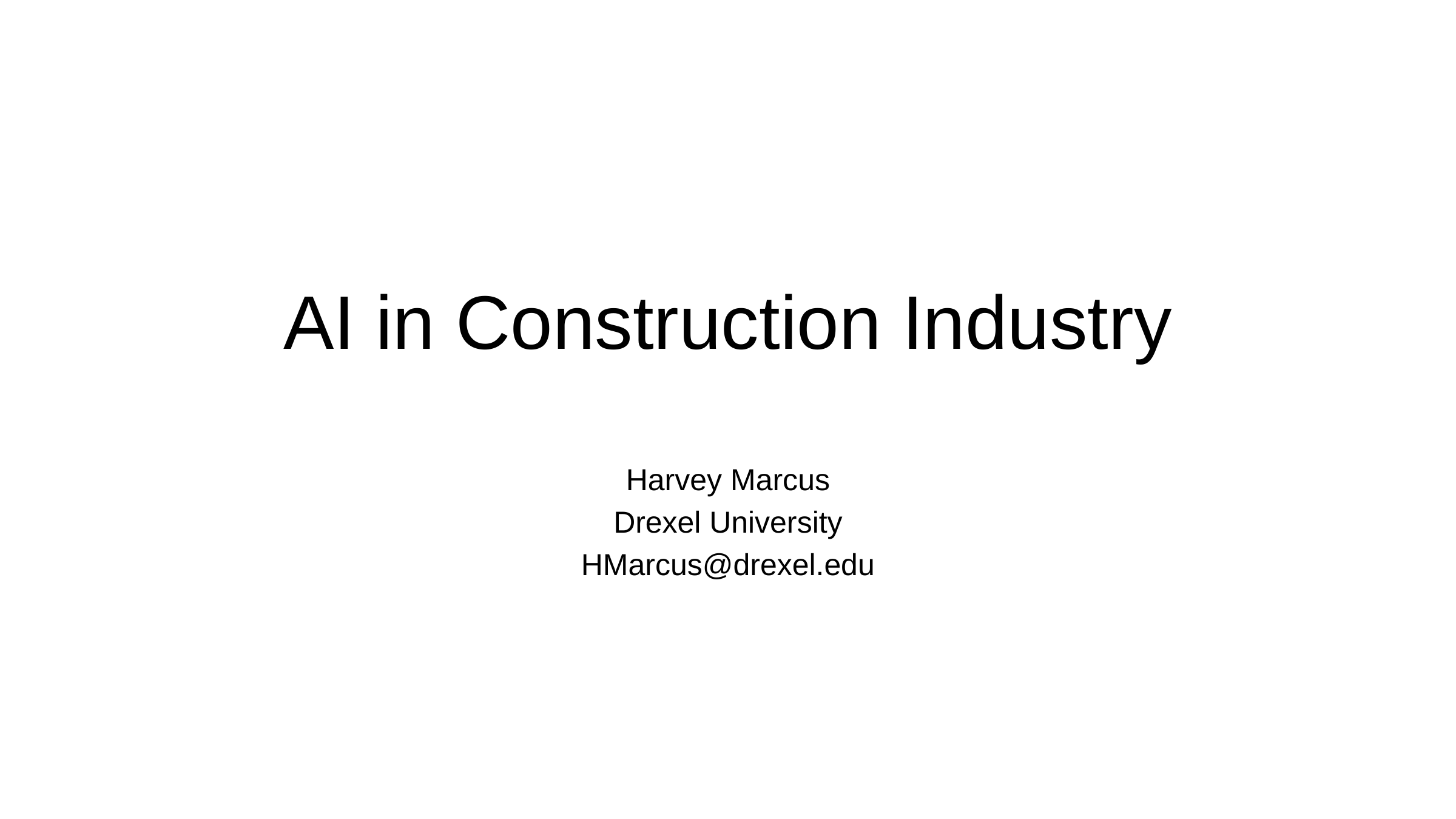

# AI in Construction Industry
Harvey Marcus
Drexel University
HMarcus@drexel.edu